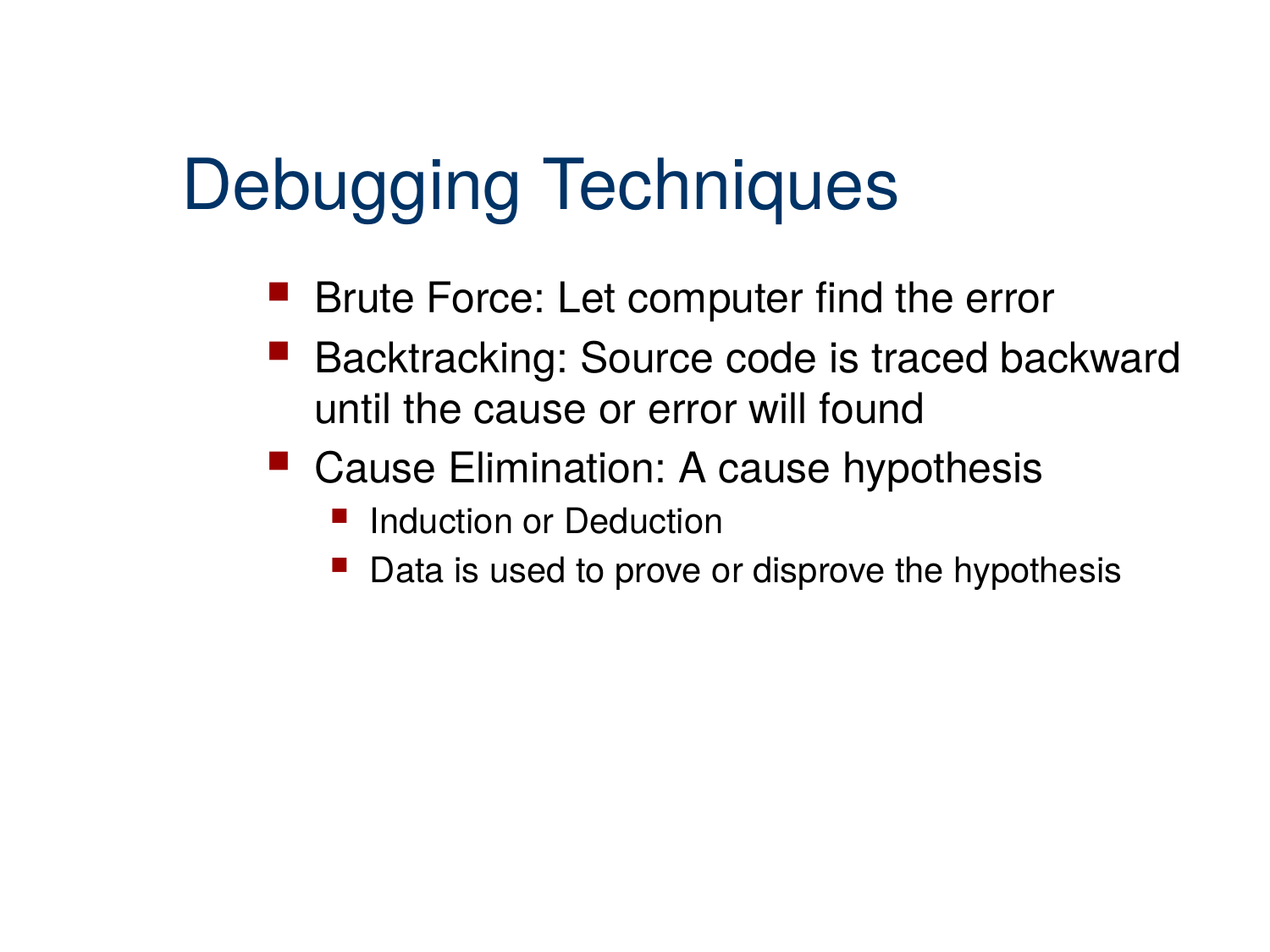

# Debugging Techniques
Brute Force: Let computer find the error
Backtracking: Source code is traced backward until the cause or error will found
Cause Elimination: A cause hypothesis
Induction or Deduction
Data is used to prove or disprove the hypothesis

50